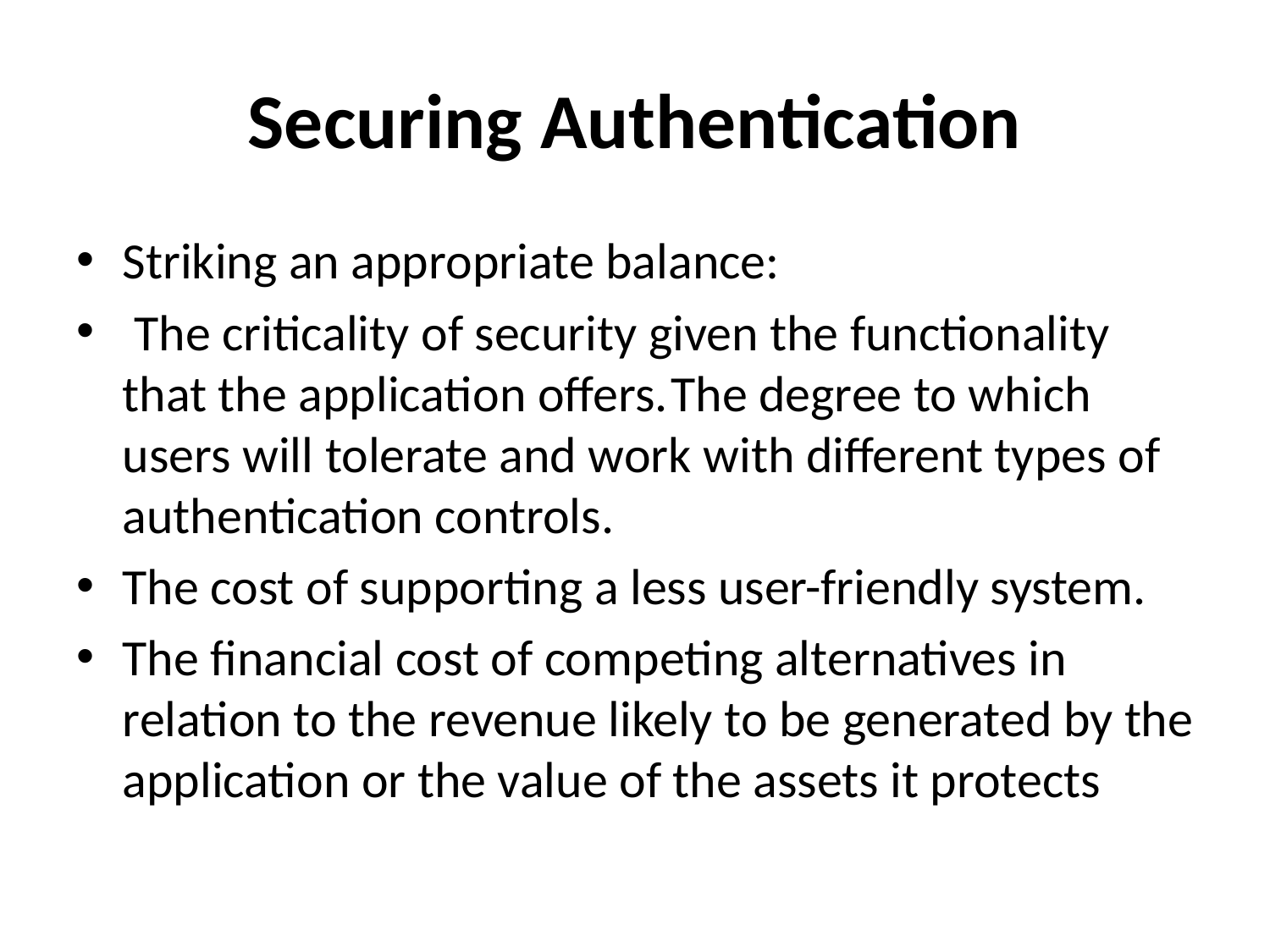

# Securing Authentication
Striking an appropriate balance:
 The criticality of security given the functionality that the application offers. The degree to which users will tolerate and work with different types of authentication controls.
The cost of supporting a less user-friendly system.
The financial cost of competing alternatives in relation to the revenue likely to be generated by the application or the value of the assets it protects